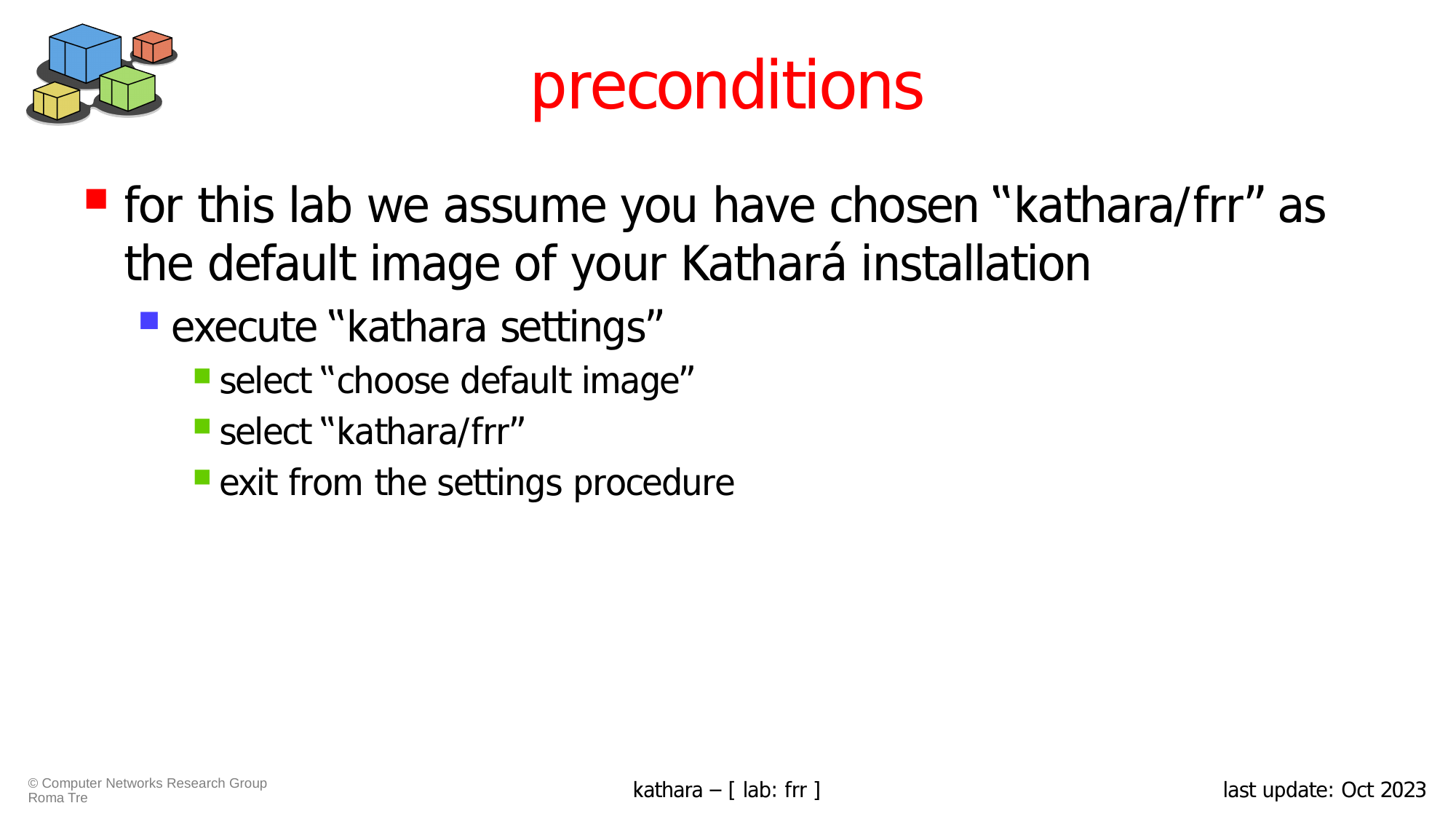

# preconditions
for this lab we assume you have chosen “kathara/frr” as the default image of your Kathará installation
execute “kathara settings”
select “choose default image”
select “kathara/frr”
exit from the settings procedure
kathara – [ lab: frr ]
last update: Oct 2023